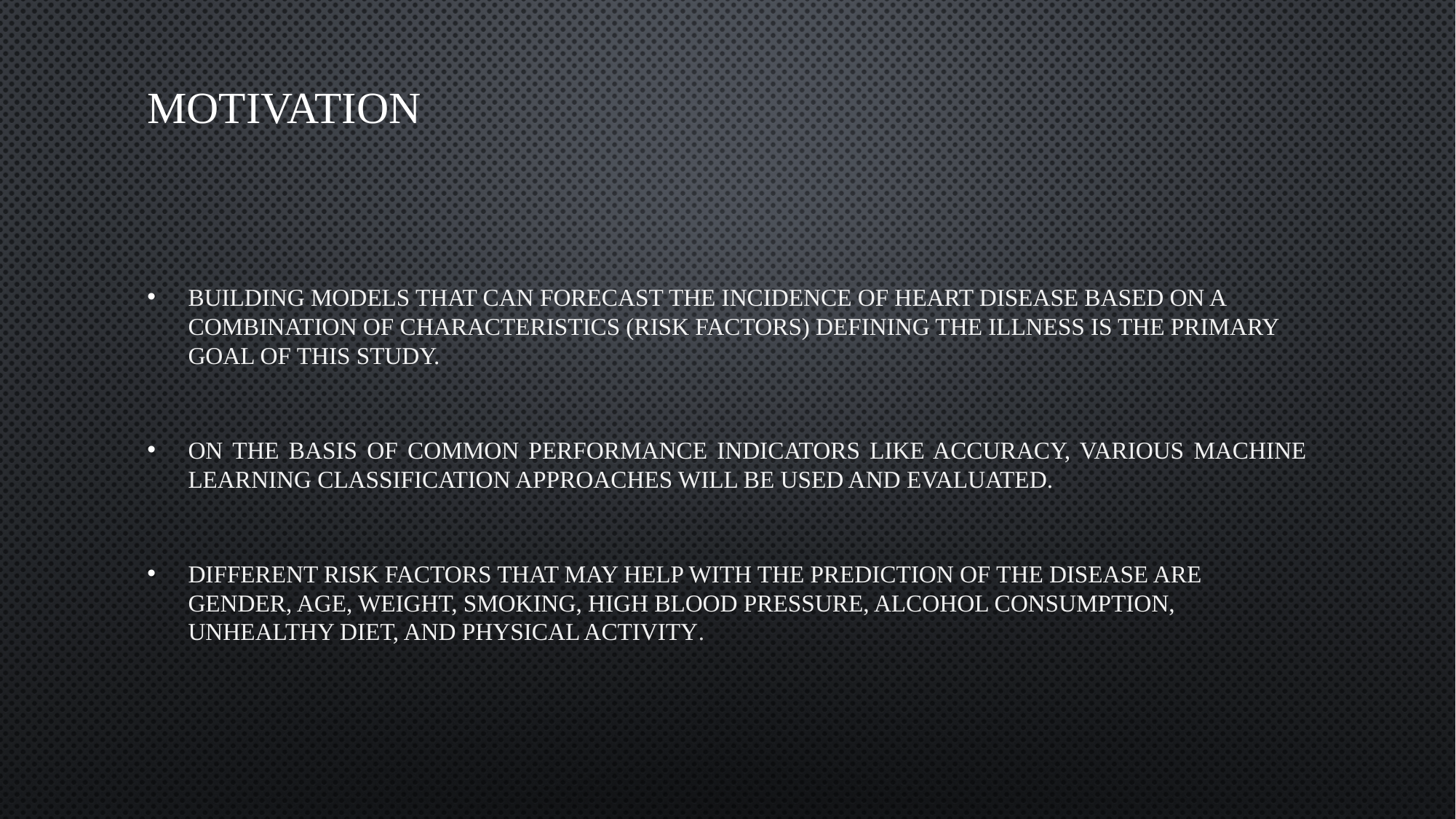

# Motivation
Building models that can forecast the incidence of heart disease based on a combination of characteristics (risk factors) defining the illness is the primary goal of this study.

On the basis of common performance indicators like accuracy, various machine learning classification approaches will be used and evaluated.

Different risk factors that may help with the prediction of the disease are Gender, Age, Weight, Smoking, High Blood Pressure, Alcohol Consumption, Unhealthy Diet, and physical activity.